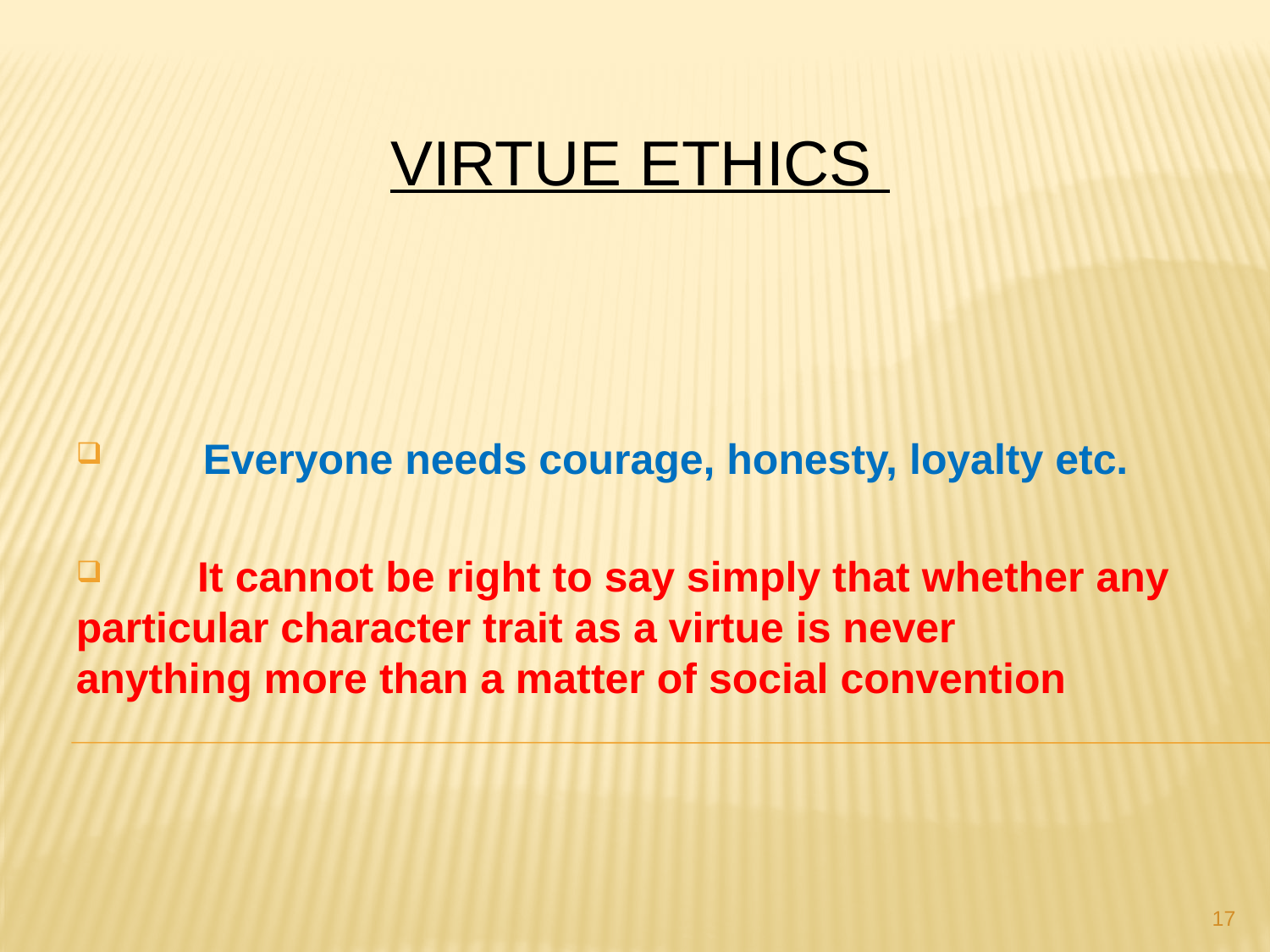

# VIRTUE ETHICS
 	Everyone needs courage, honesty, loyalty etc.

        It cannot be right to say simply that whether any 	particular character trait as a virtue is never 	anything more than a matter of social convention
17